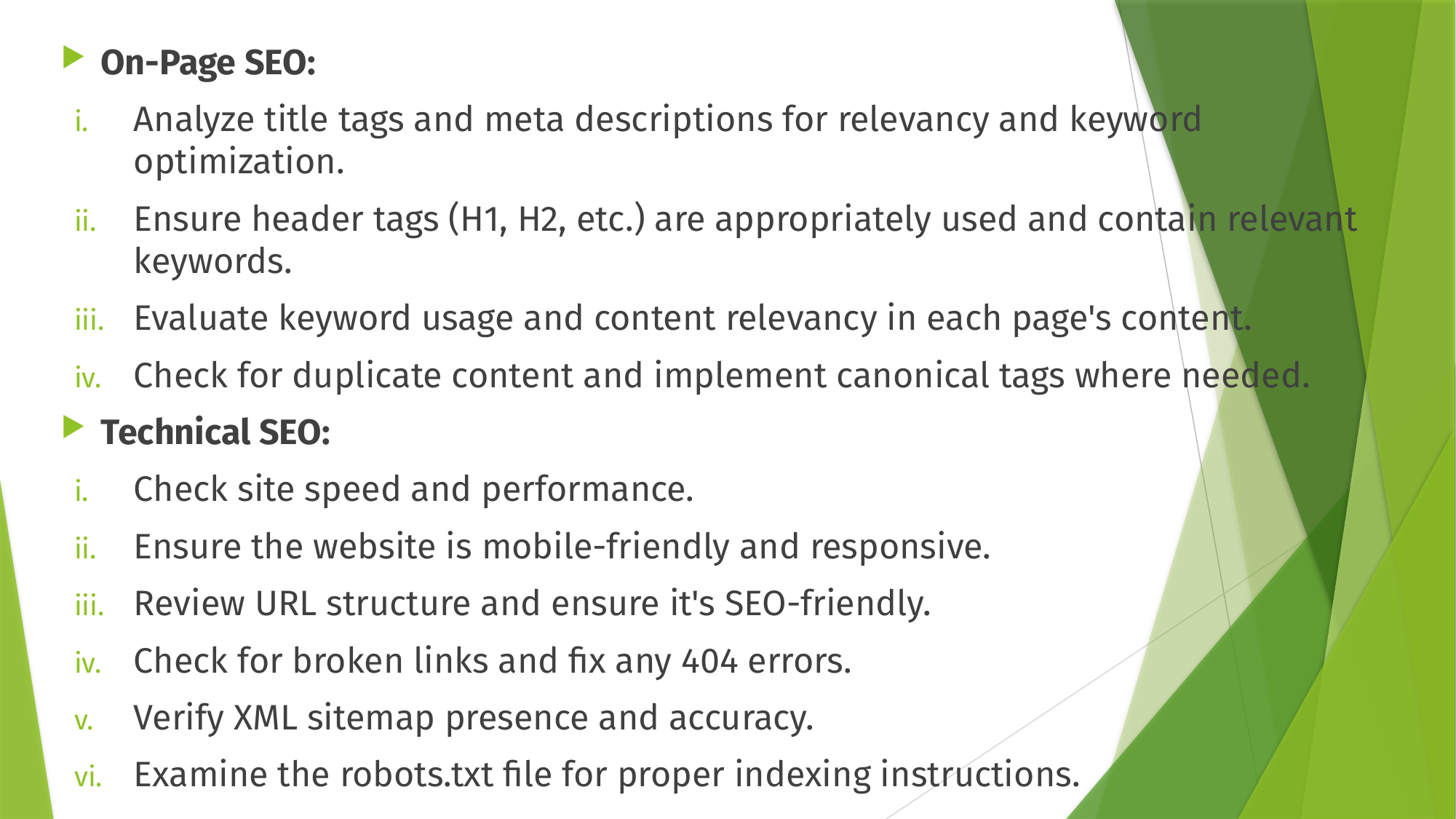

On-Page SEO:
Analyze title tags and meta descriptions for relevancy and keyword optimization.
Ensure header tags (H1, H2, etc.) are appropriately used and contain relevant keywords.
Evaluate keyword usage and content relevancy in each page's content.
Check for duplicate content and implement canonical tags where needed.
Technical SEO:
Check site speed and performance.
Ensure the website is mobile-friendly and responsive.
Review URL structure and ensure it's SEO-friendly.
Check for broken links and fix any 404 errors.
Verify XML sitemap presence and accuracy.
Examine the robots.txt file for proper indexing instructions.